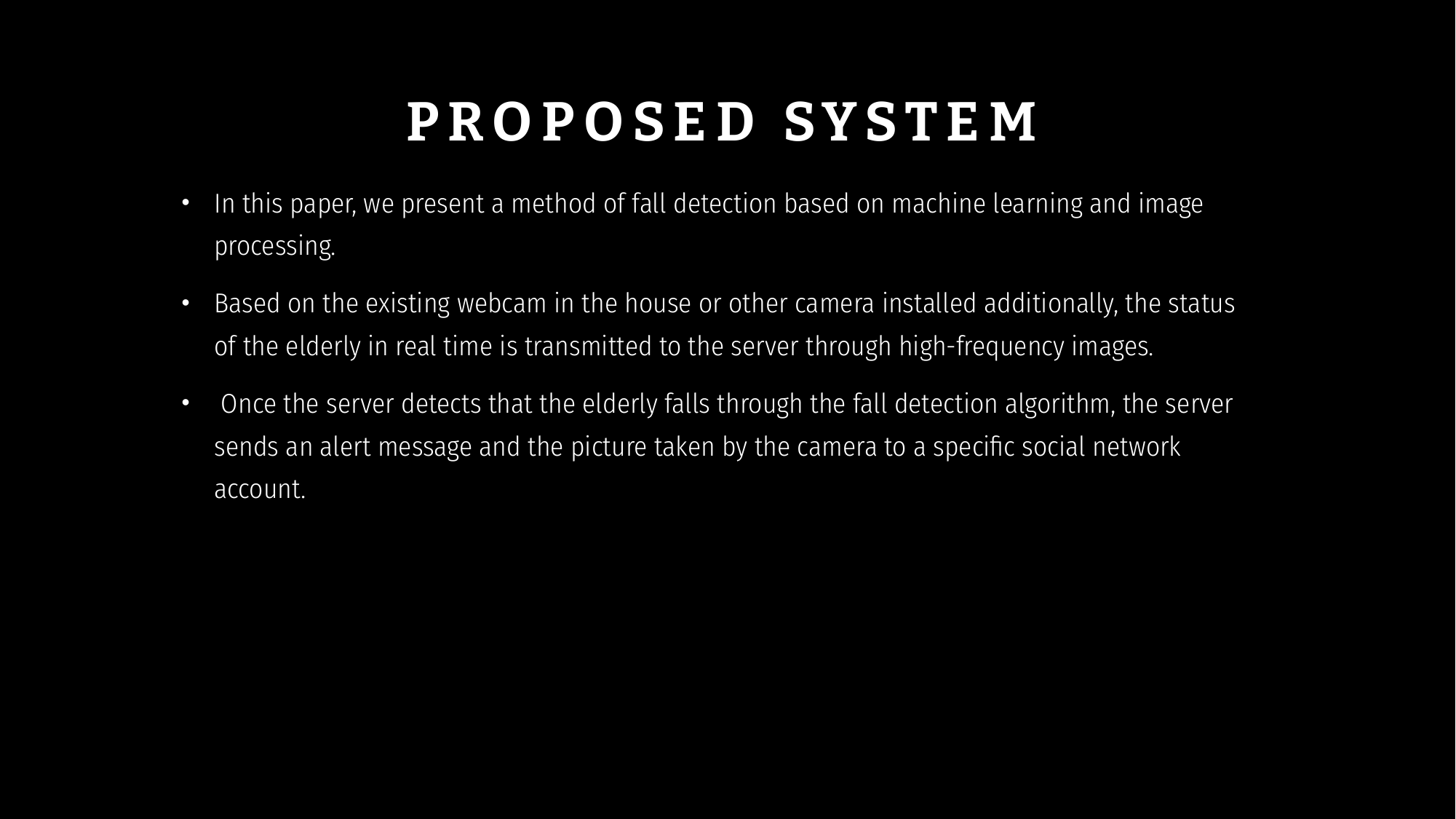

# PROPOSED SYSTEM
In this paper, we present a method of fall detection based on machine learning and image processing.
Based on the existing webcam in the house or other camera installed additionally, the status of the elderly in real time is transmitted to the server through high-frequency images.
 Once the server detects that the elderly falls through the fall detection algorithm, the server sends an alert message and the picture taken by the camera to a specific social network account.